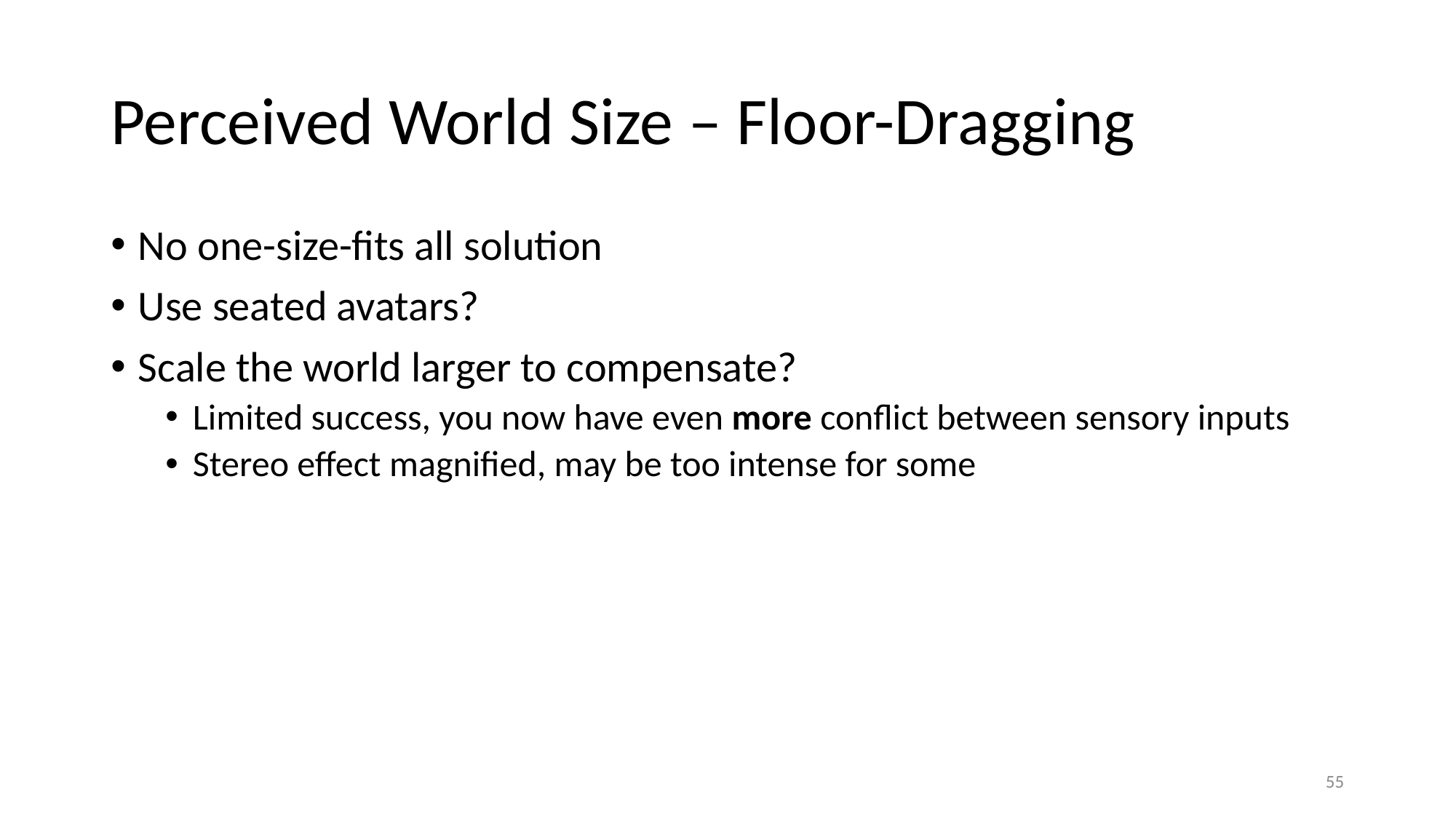

# Perceived World Size – Floor-Dragging
No one-size-fits all solution
Use seated avatars?
Scale the world larger to compensate?
Limited success, you now have even more conflict between sensory inputs
Stereo effect magnified, may be too intense for some

55